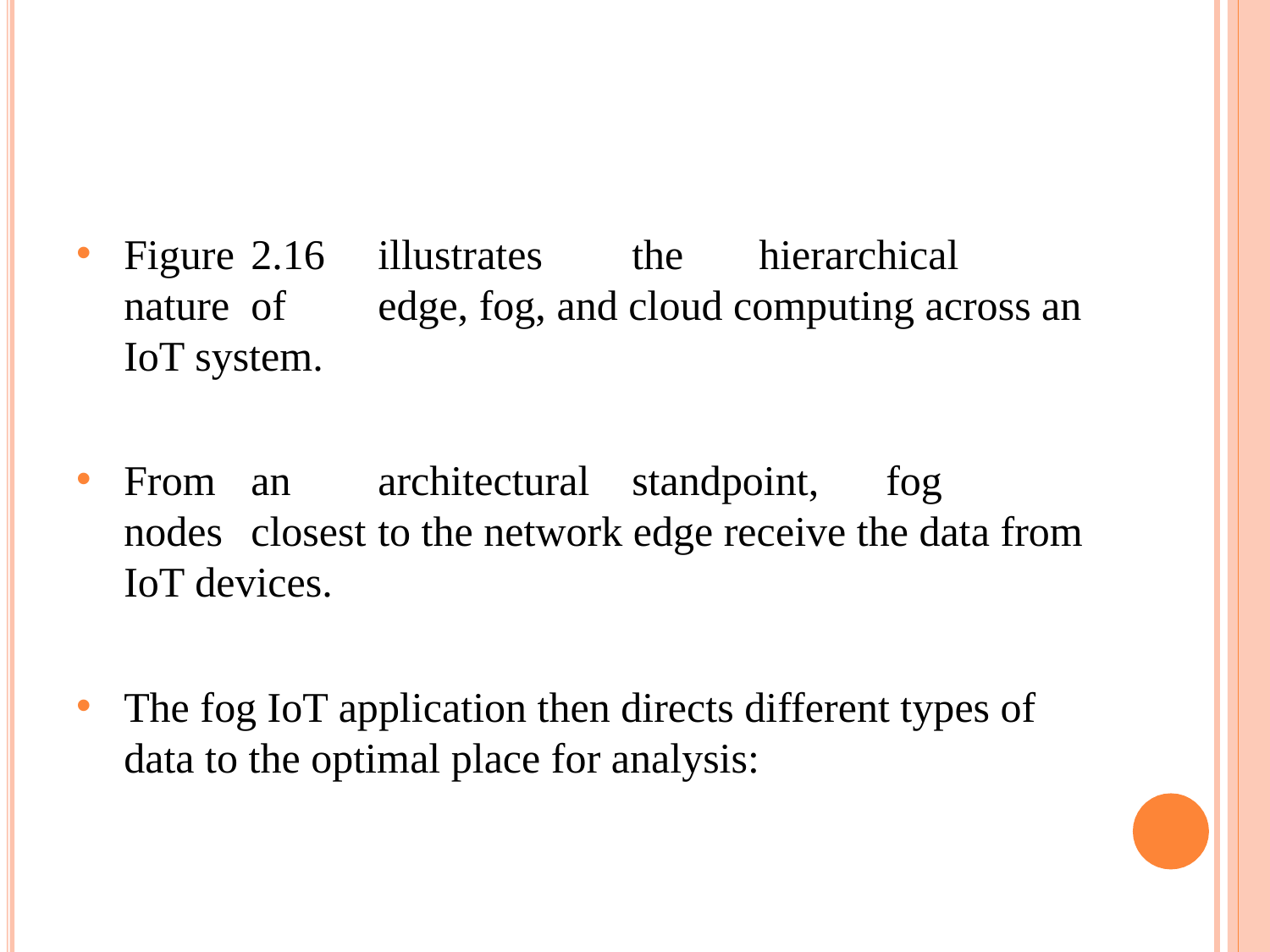

Figure	2.16	illustrates	the	hierarchical	nature	of	edge, fog, and cloud computing across an IoT system.

From	an	architectural	standpoint,	fog	nodes	closest	to the network edge receive the data from IoT devices.

The fog IoT application then directs different types of data to the optimal place for analysis: